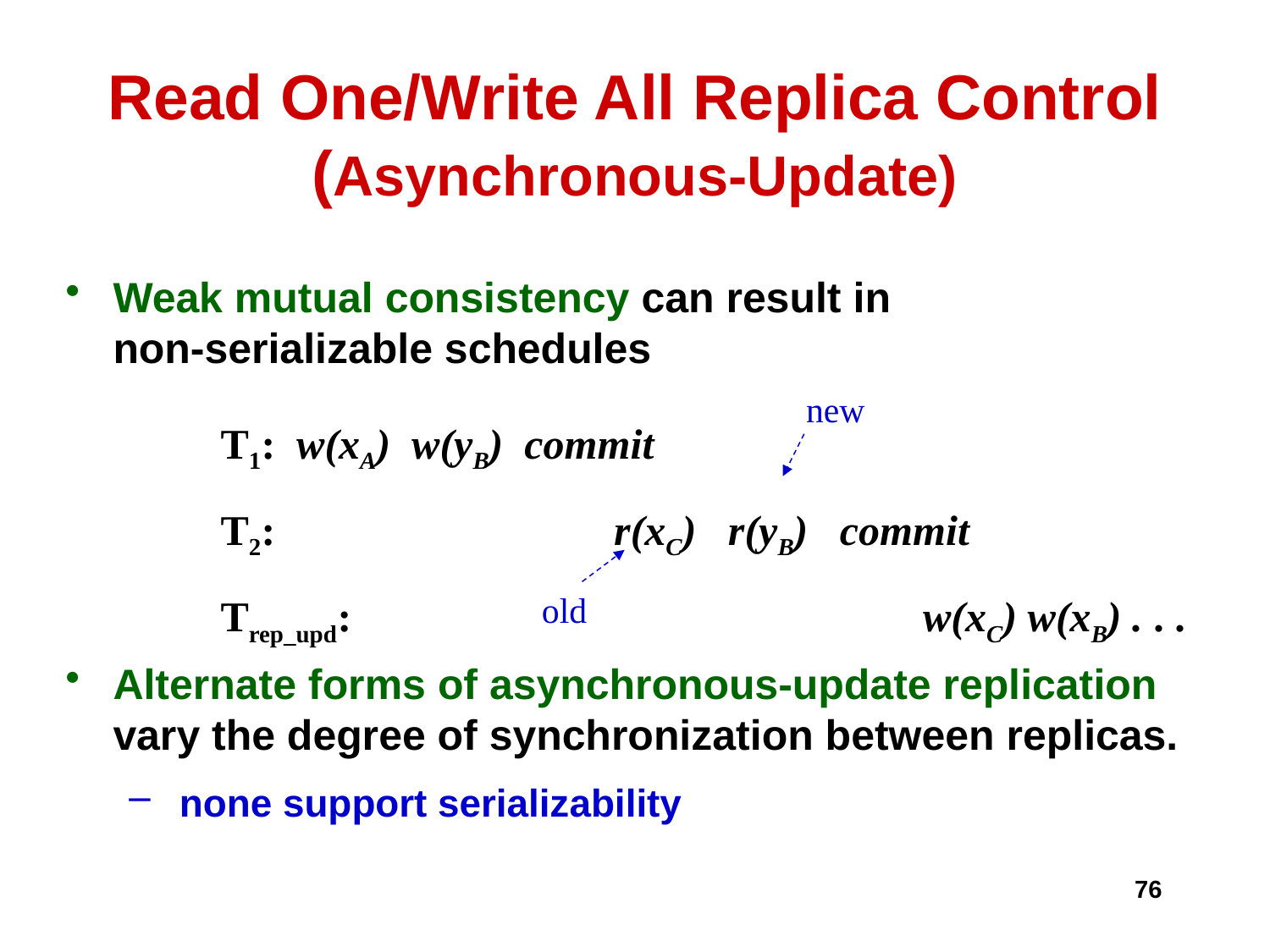

# Read One/Write All Replica Control (Asynchronous-Update)
Weak mutual consistency can result in                   non-serializable schedules

Alternate forms of asynchronous-update replication vary the degree of synchronization between replicas.
 none support serializability
new

T1:  w(xA)  w(yB)  commit
T2:                                r(xC)   r(yB)   commit
Trep_upd:                                                      w(xC) w(xB) . . .

old
76